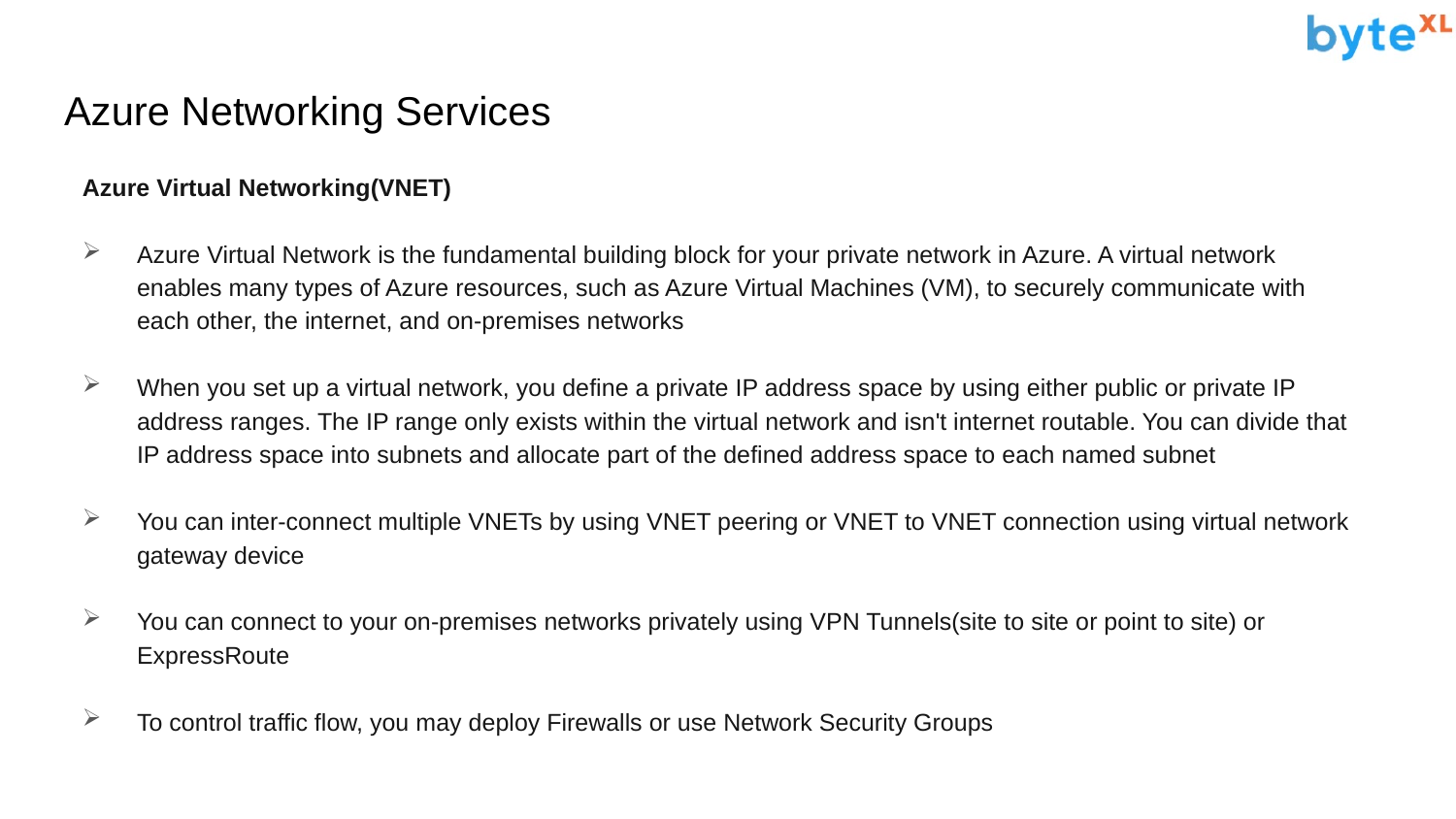

# Azure Networking Services
Azure Virtual Networking(VNET)

Azure Virtual Network is the fundamental building block for your private network in Azure. A virtual network enables many types of Azure resources, such as Azure Virtual Machines (VM), to securely communicate with each other, the internet, and on-premises networks

When you set up a virtual network, you define a private IP address space by using either public or private IP address ranges. The IP range only exists within the virtual network and isn't internet routable. You can divide that IP address space into subnets and allocate part of the defined address space to each named subnet

You can inter-connect multiple VNETs by using VNET peering or VNET to VNET connection using virtual network gateway device

You can connect to your on-premises networks privately using VPN Tunnels(site to site or point to site) or ExpressRoute

To control traffic flow, you may deploy Firewalls or use Network Security Groups